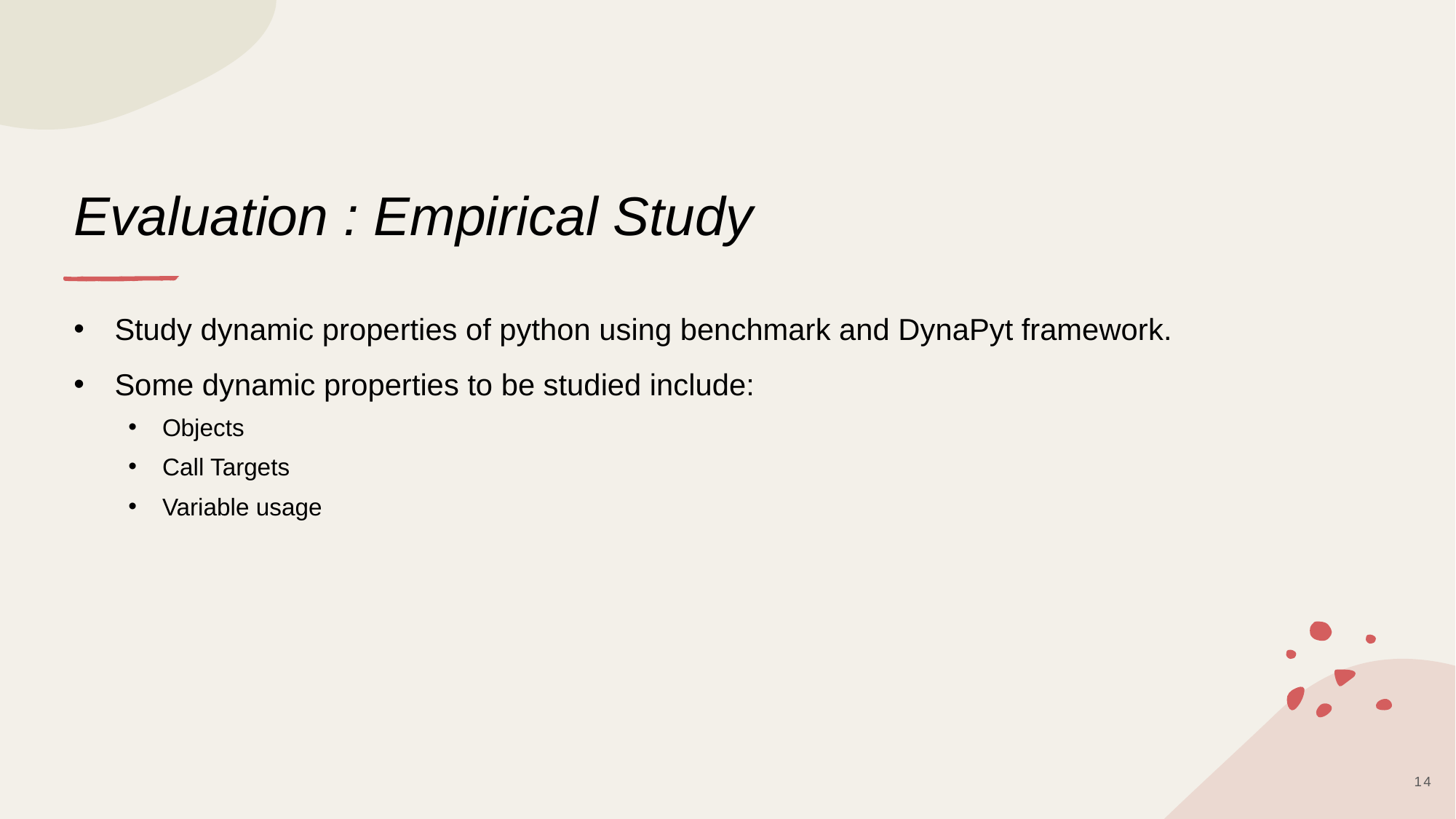

# Evaluation : Empirical Study
Study dynamic properties of python using benchmark and DynaPyt framework.
Some dynamic properties to be studied include:
Objects
Call Targets
Variable usage
14